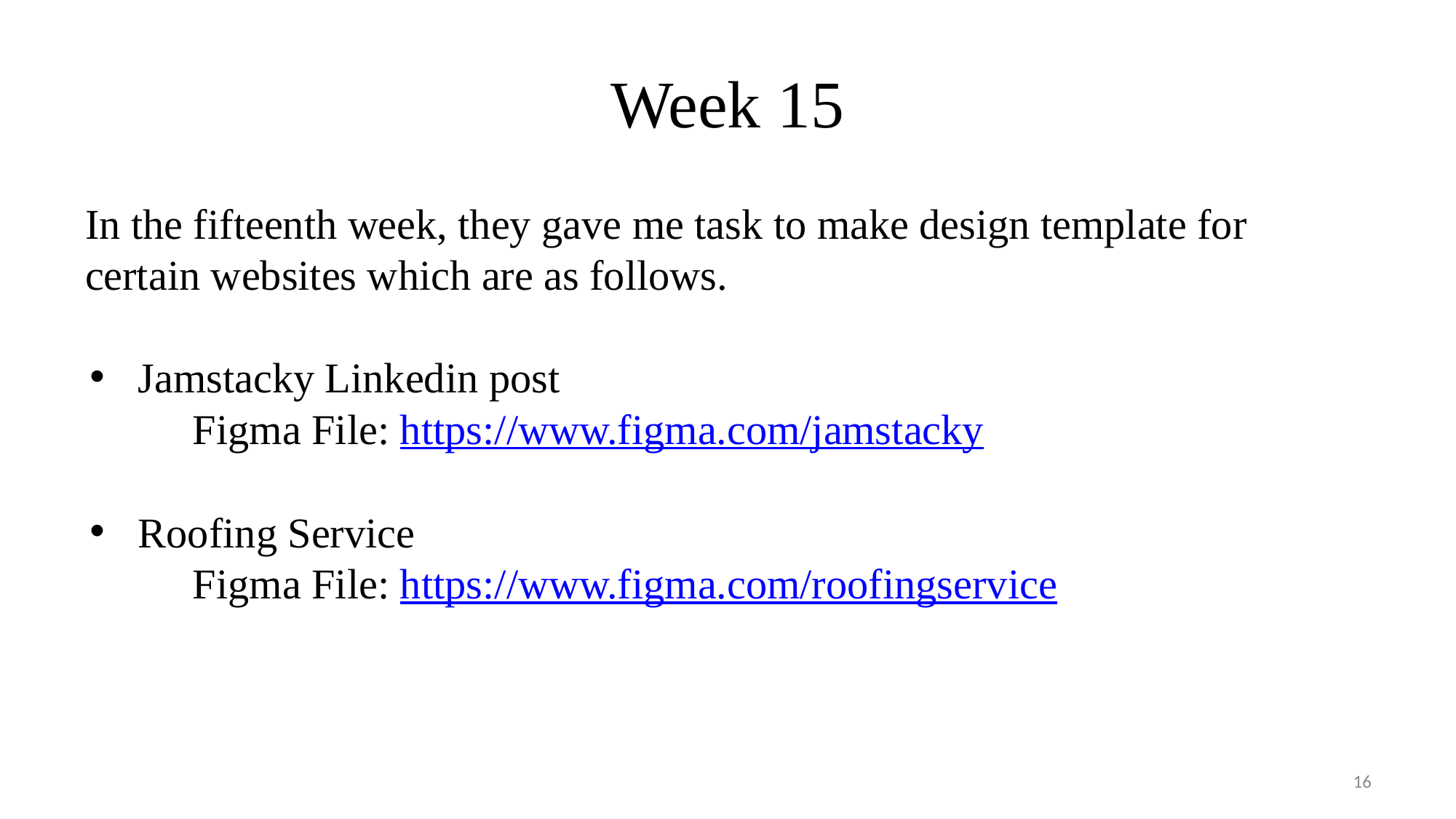

# Week 15
In the fifteenth week, they gave me task to make design template for certain websites which are as follows.

Jamstacky Linkedin post
	Figma File: https://www.figma.com/jamstacky

Roofing Service
	Figma File: https://www.figma.com/roofingservice
16